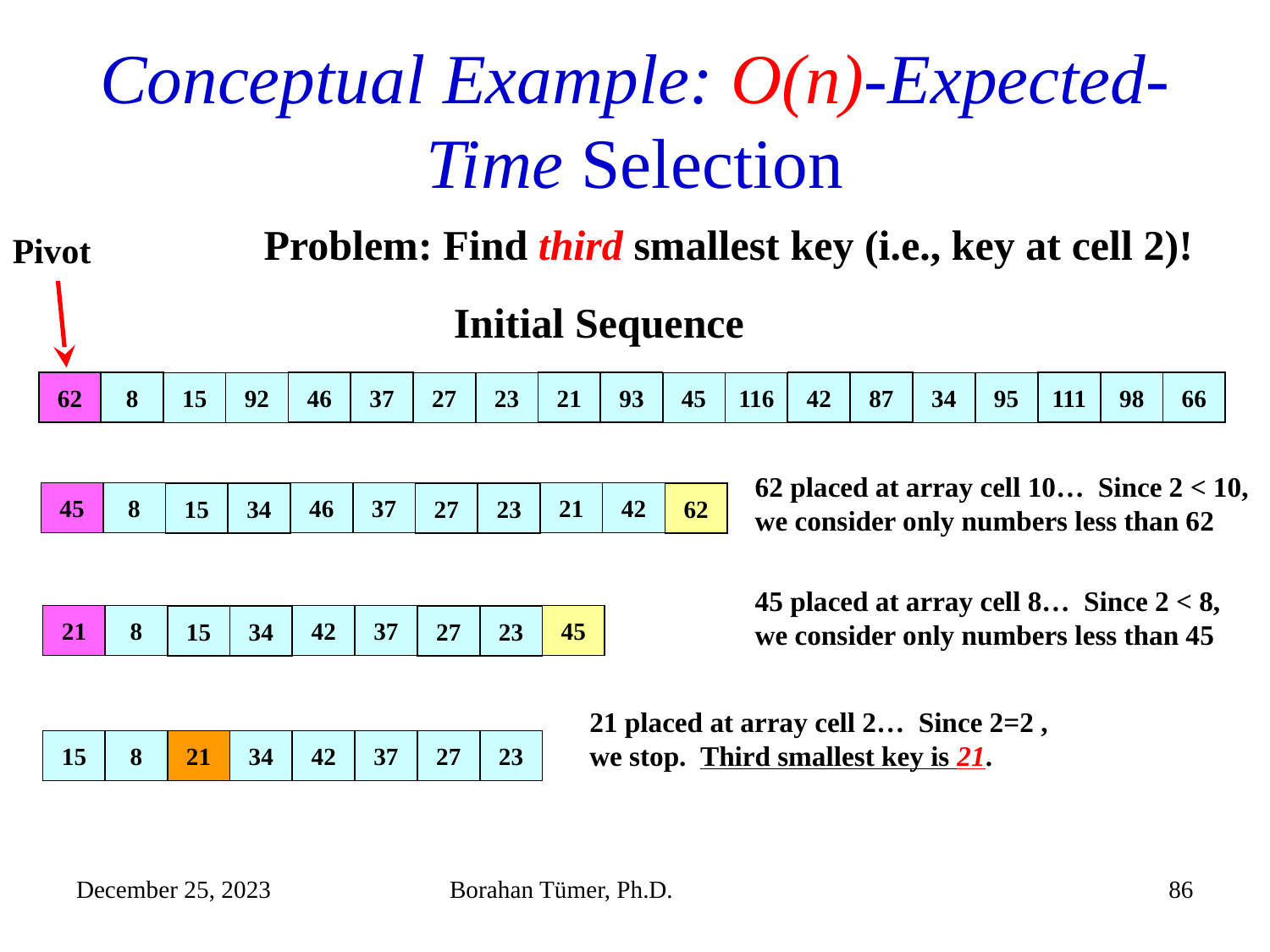

# Conceptual Example: O(n)-Expected-Time Selection
Problem: Find third smallest key (i.e., key at cell 2)!
Pivot

Initial Sequence
62
8
46
37
21
93
42
87
111
98
66
15
92
27
23
45
116
34
95
62 placed at array cell 10…  Since 2 < 10,
we consider only numbers less than 62
45
8
46
37
21
42
15
34
27
23
62
45 placed at array cell 8…  Since 2 < 8,
we consider only numbers less than 45
21
8
42
37
45
15
34
27
23
21 placed at array cell 2…  Since 2=2 ,
we stop.  Third smallest key is 21.
15
8
42
37
21
34
27
23
December 25, 2023
Borahan Tümer, Ph.D.
86